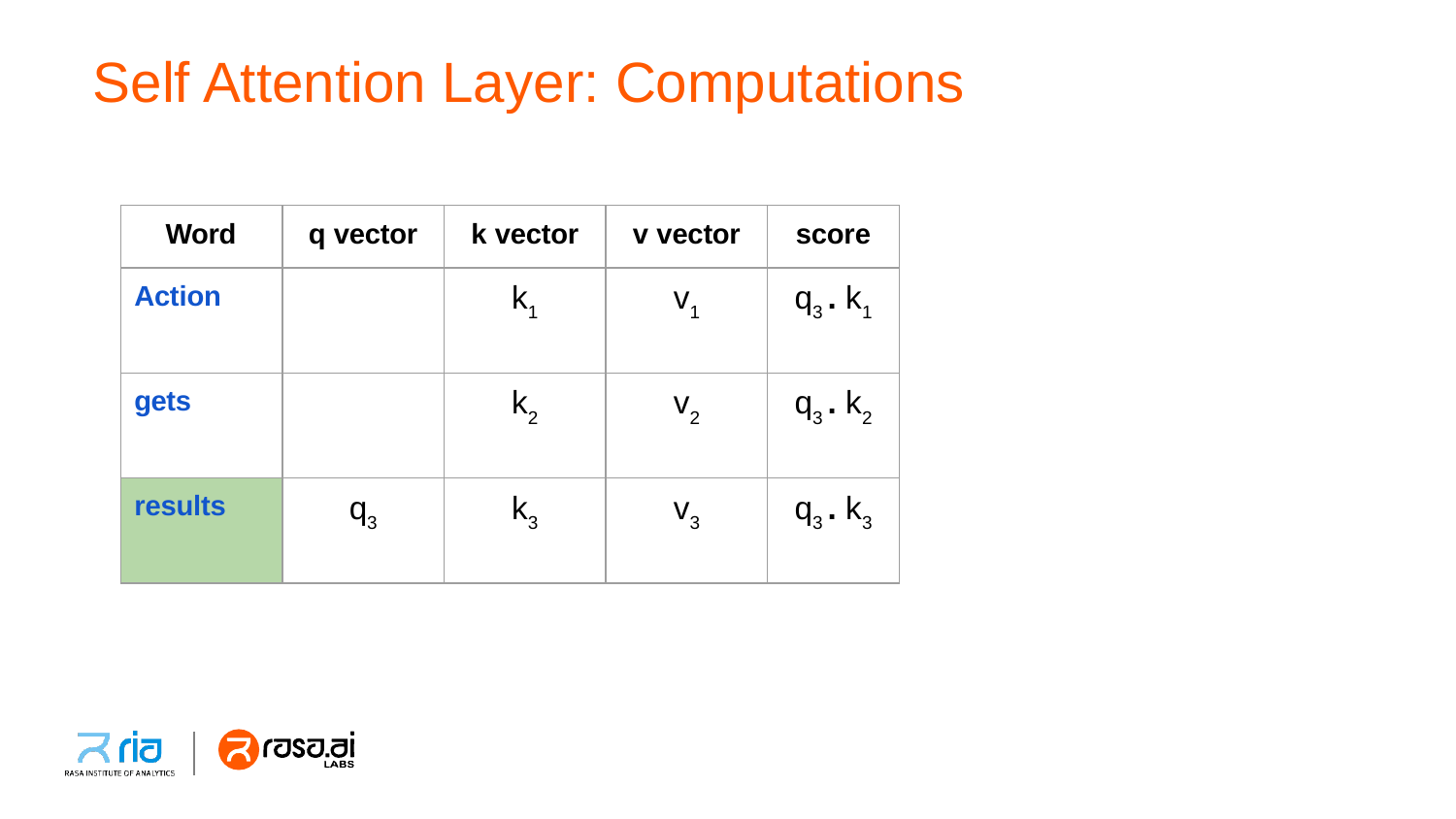

# Self Attention Layer: Computations
| Word | q vector | k vector | v vector | score |
| --- | --- | --- | --- | --- |
| Action |  | k1 | v1 | q3 . k1 |
| gets |  | k2 | v2 | q3 . k2 |
| results | q3 | k3 | v3 | q3 . k3 |